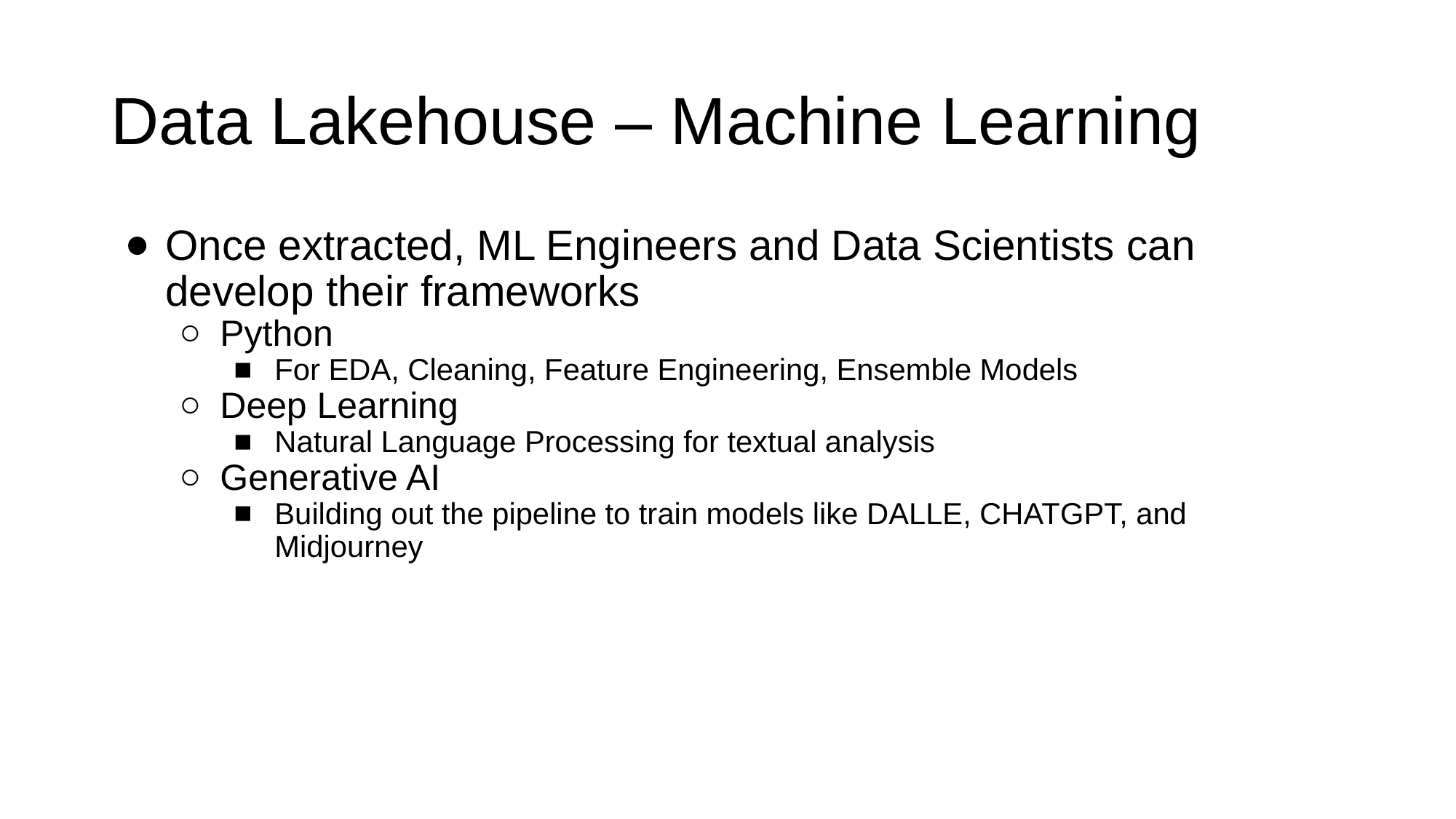

# Data Lakehouse – Machine Learning
Once extracted, ML Engineers and Data Scientists can develop their frameworks
Python
For EDA, Cleaning, Feature Engineering, Ensemble Models
Deep Learning
Natural Language Processing for textual analysis
Generative AI
Building out the pipeline to train models like DALLE, CHATGPT, and Midjourney